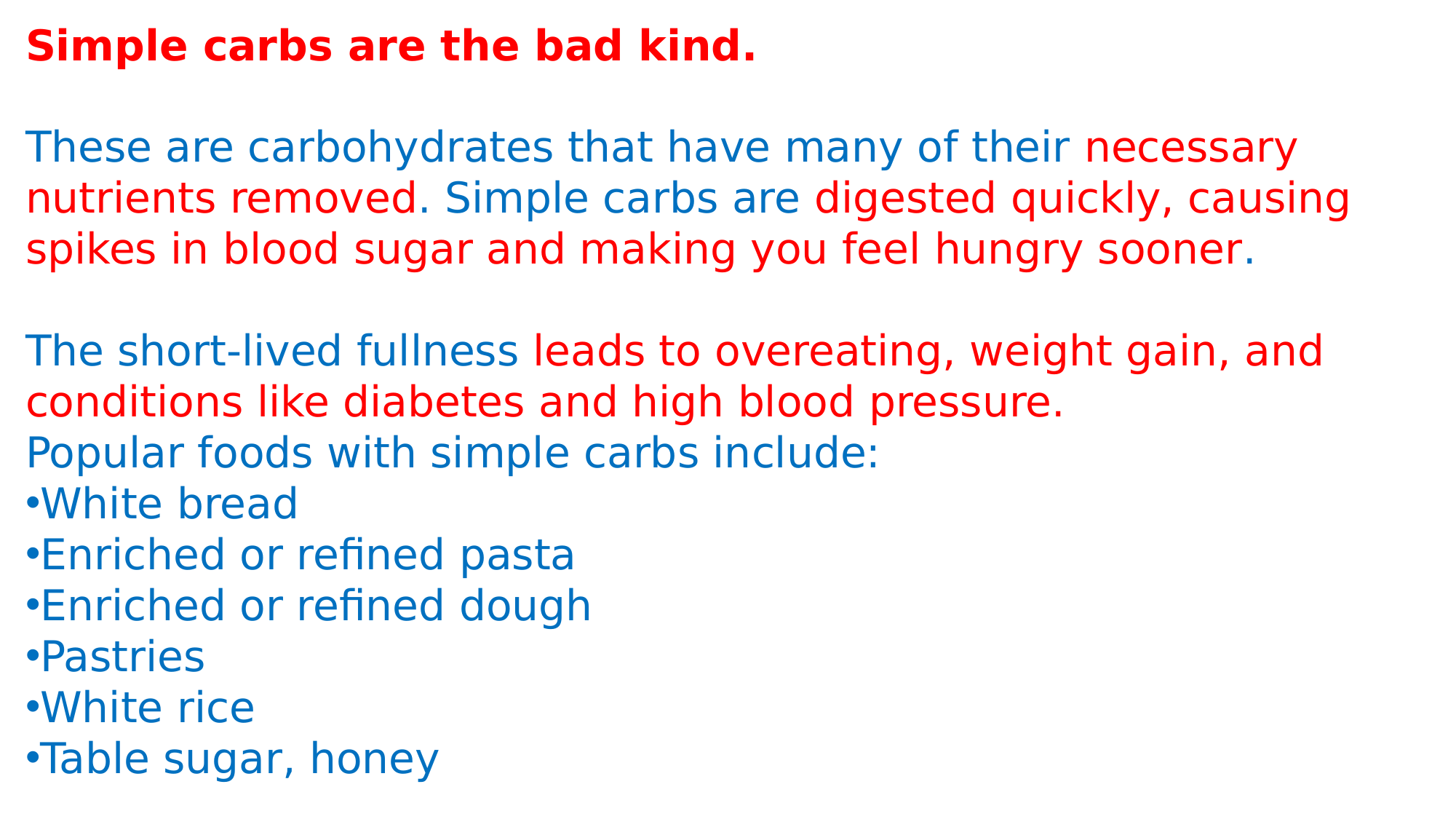

Simple carbs are the bad kind. ​
​
These are carbohydrates that have many of their necessary nutrients removed. Simple carbs are digested quickly, causing spikes in blood sugar and making you feel hungry sooner. ​
​
The short-lived fullness leads to overeating, weight gain, and conditions like diabetes and high blood pressure. ​
Popular foods with simple carbs include:​
White bread​
Enriched or refined pasta​
Enriched or refined dough​
Pastries​
White rice ​
Table sugar, honey​